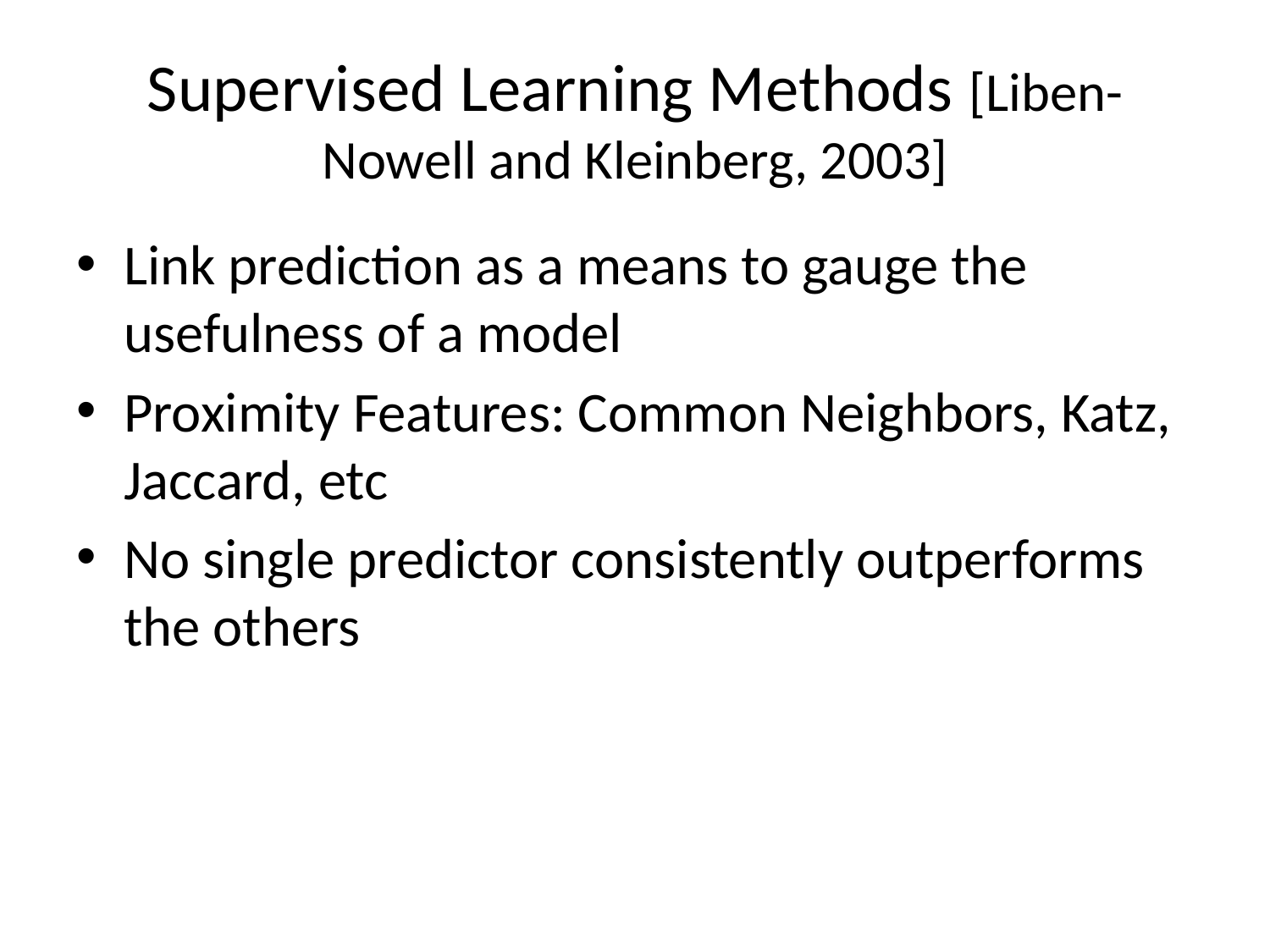

# Supervised Learning Methods [Liben-Nowell and Kleinberg, 2003]
Link prediction as a means to gauge the usefulness of a model
Proximity Features: Common Neighbors, Katz, Jaccard, etc
No single predictor consistently outperforms the others